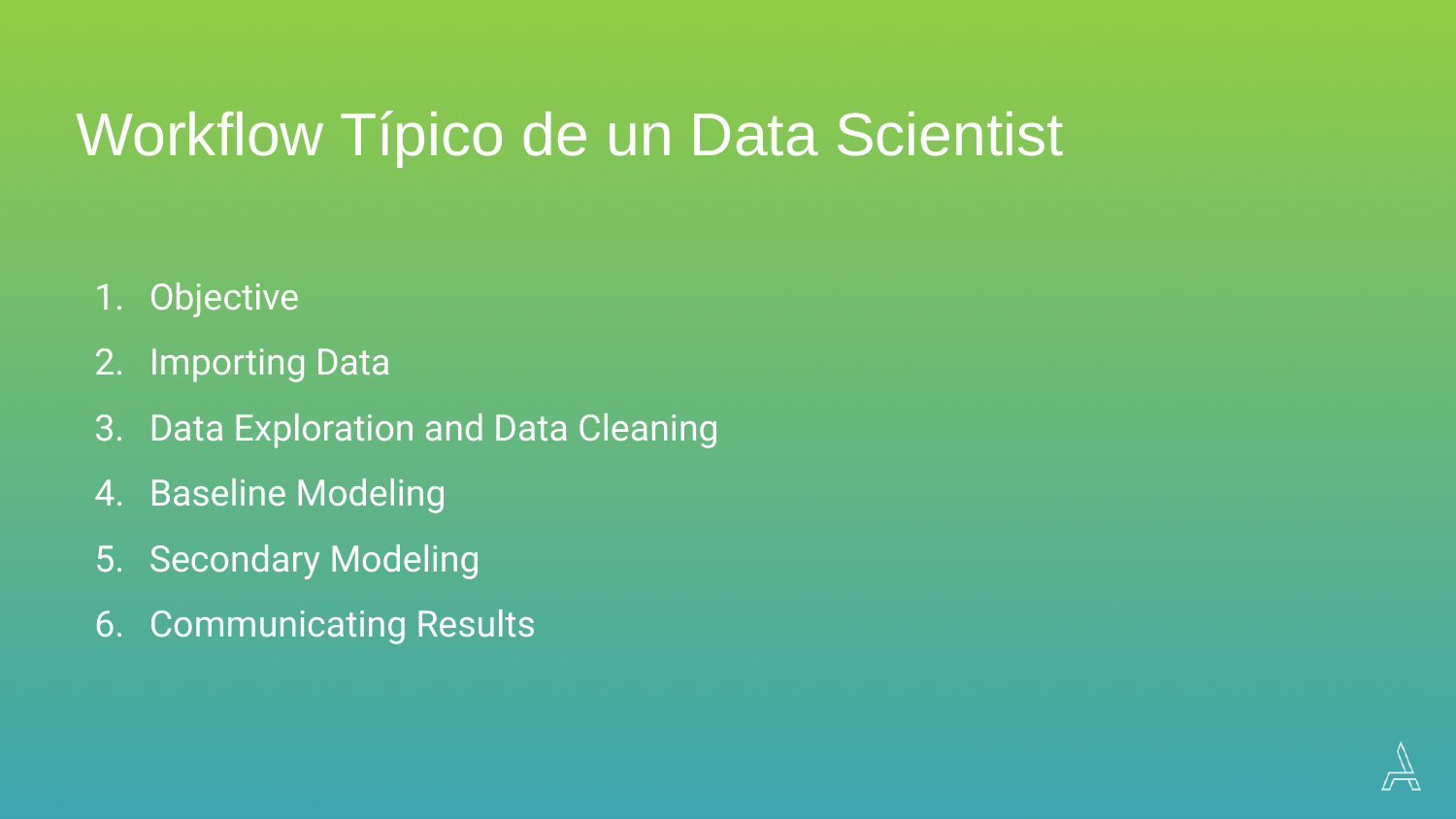

Workflow Típico de un Data Scientist
Objective
Importing Data
Data Exploration and Data Cleaning
Baseline Modeling
Secondary Modeling
Communicating Results